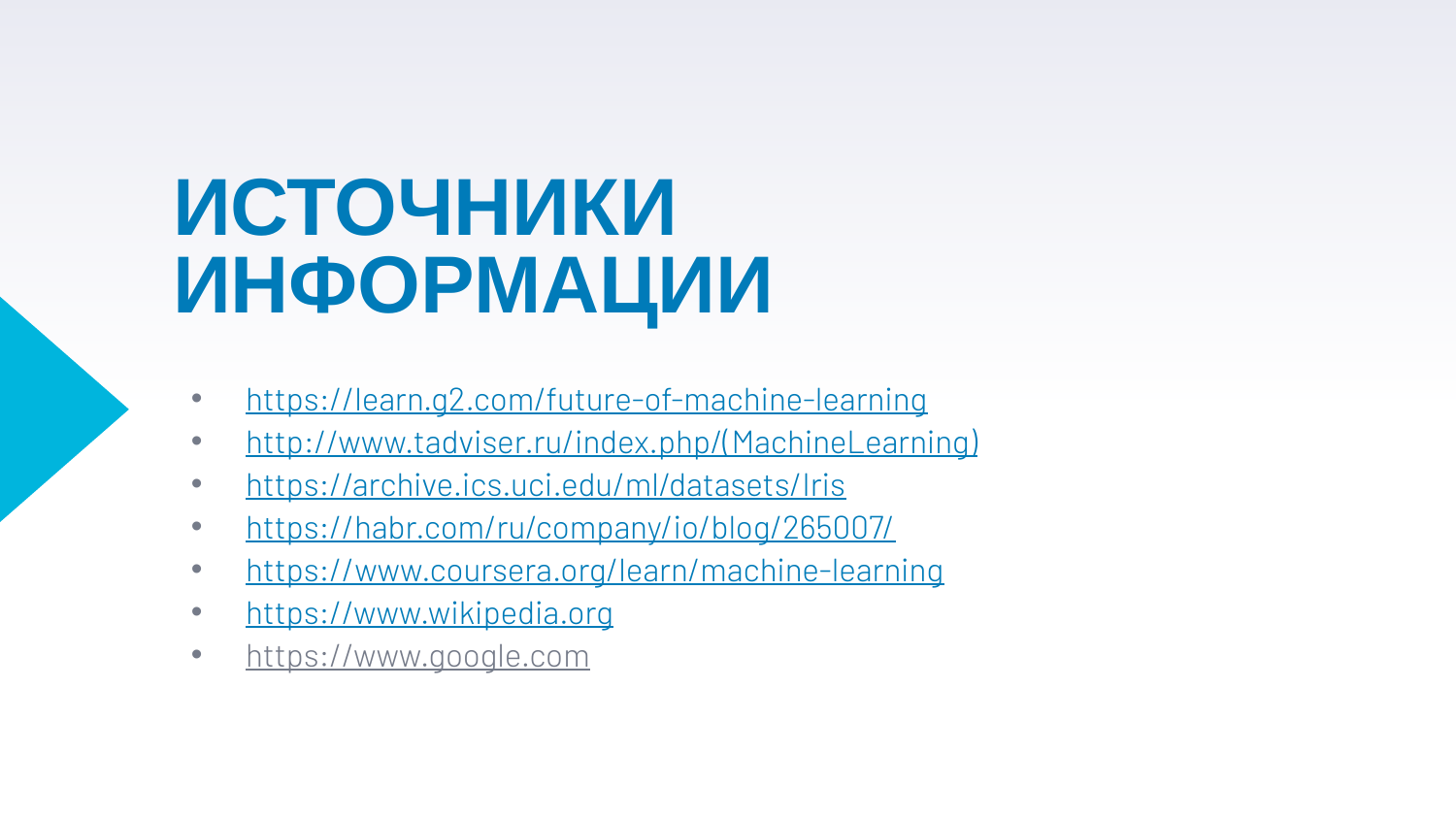

# ИСТОЧНИКИ ИНФОРМАЦИИ
https://learn.g2.com/future-of-machine-learning
http://www.tadviser.ru/index.php/(MachineLearning)
https://archive.ics.uci.edu/ml/datasets/Iris
https://habr.com/ru/company/io/blog/265007/
https://www.coursera.org/learn/machine-learning
https://www.wikipedia.org
https://www.google.com